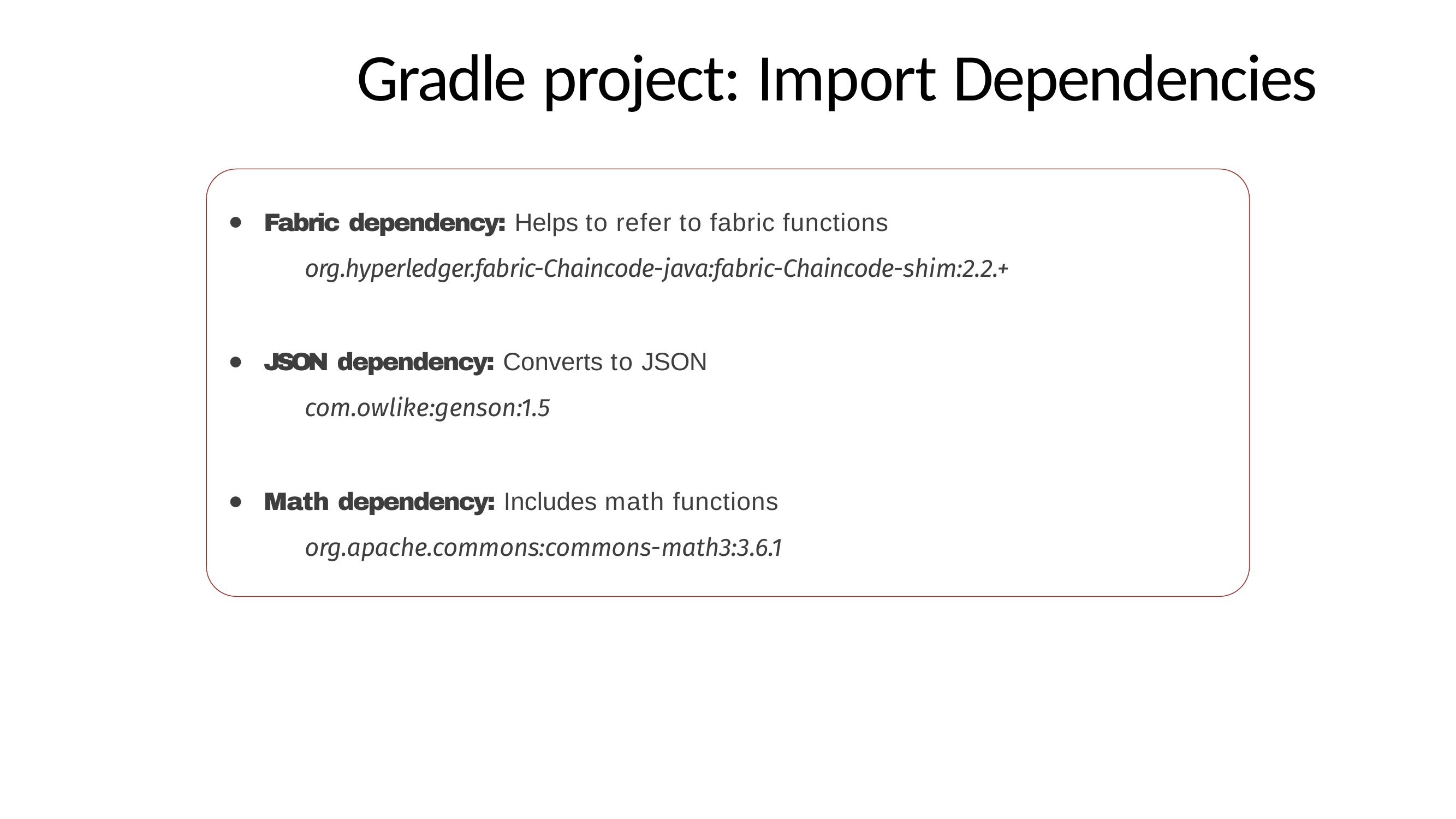

# Gradle project: Import Dependencies

Fabric dependency: Helps to refer to fabric functions
org.hyperledger.fabric-Chaincode-java:fabric-Chaincode-shim:2.2.+

JSON dependency: Converts to JSON
com.owlike:genson:1.5

Math dependency: Includes math functions
org.apache.commons:commons-math3:3.6.1